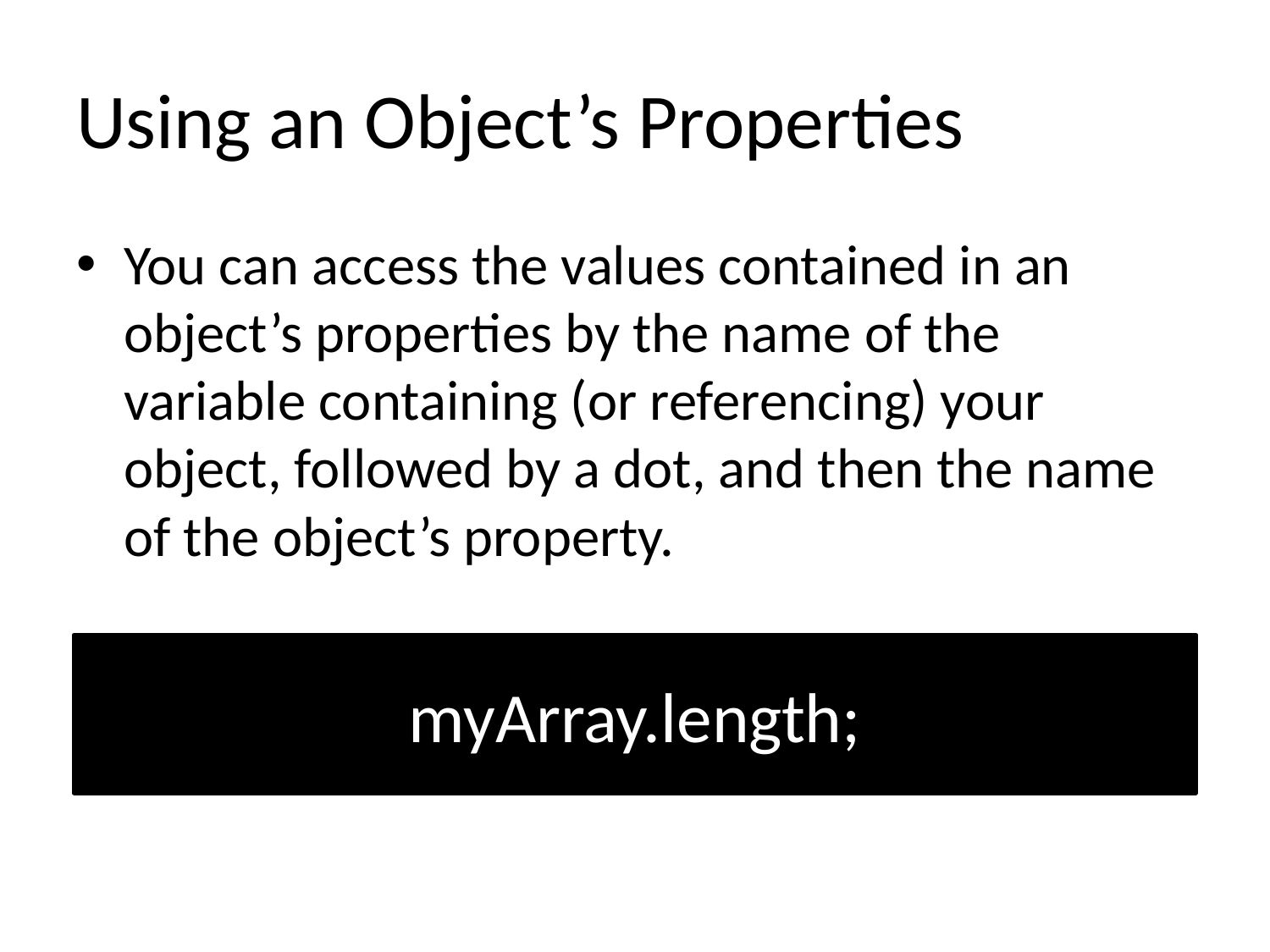

# Using an Object’s Properties
You can access the values contained in an object’s properties by the name of the variable containing (or referencing) your object, followed by a dot, and then the name of the object’s property.

myArray.length;